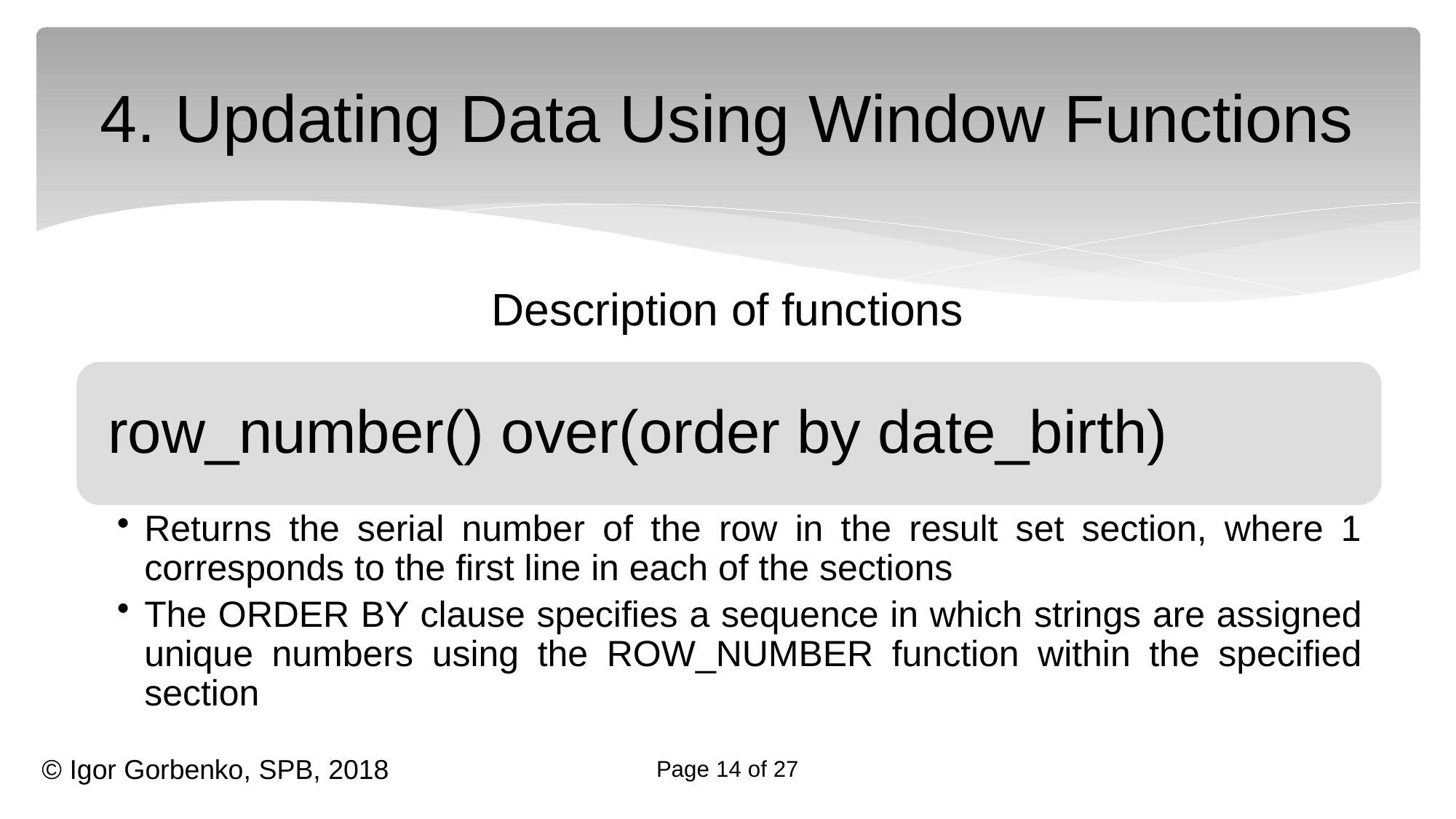

# 4. Updating Data Using Window Functions
Description of functions
row_number() over(order by date_birth)
Returns the serial number of the row in the result set section, where 1 corresponds to the first line in each of the sections
The ORDER BY clause specifies a sequence in which strings are assigned unique numbers using the ROW_NUMBER function within the specified section
Page 14 of 27
© Igor Gorbenko, SPB, 2018